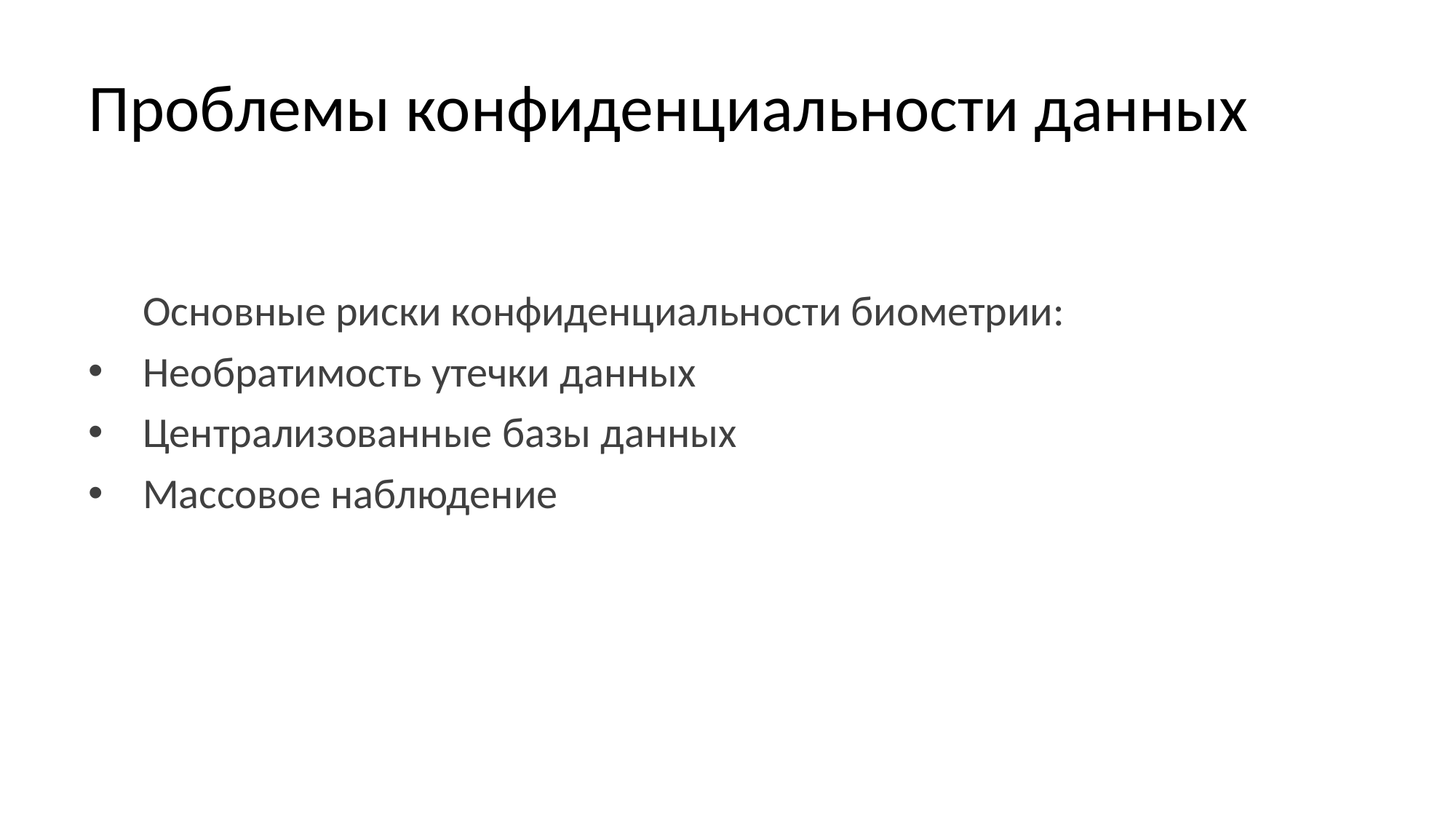

# Проблемы конфиденциальности данных
Основные риски конфиденциальности биометрии:
Необратимость утечки данных
Централизованные базы данных
Массовое наблюдение